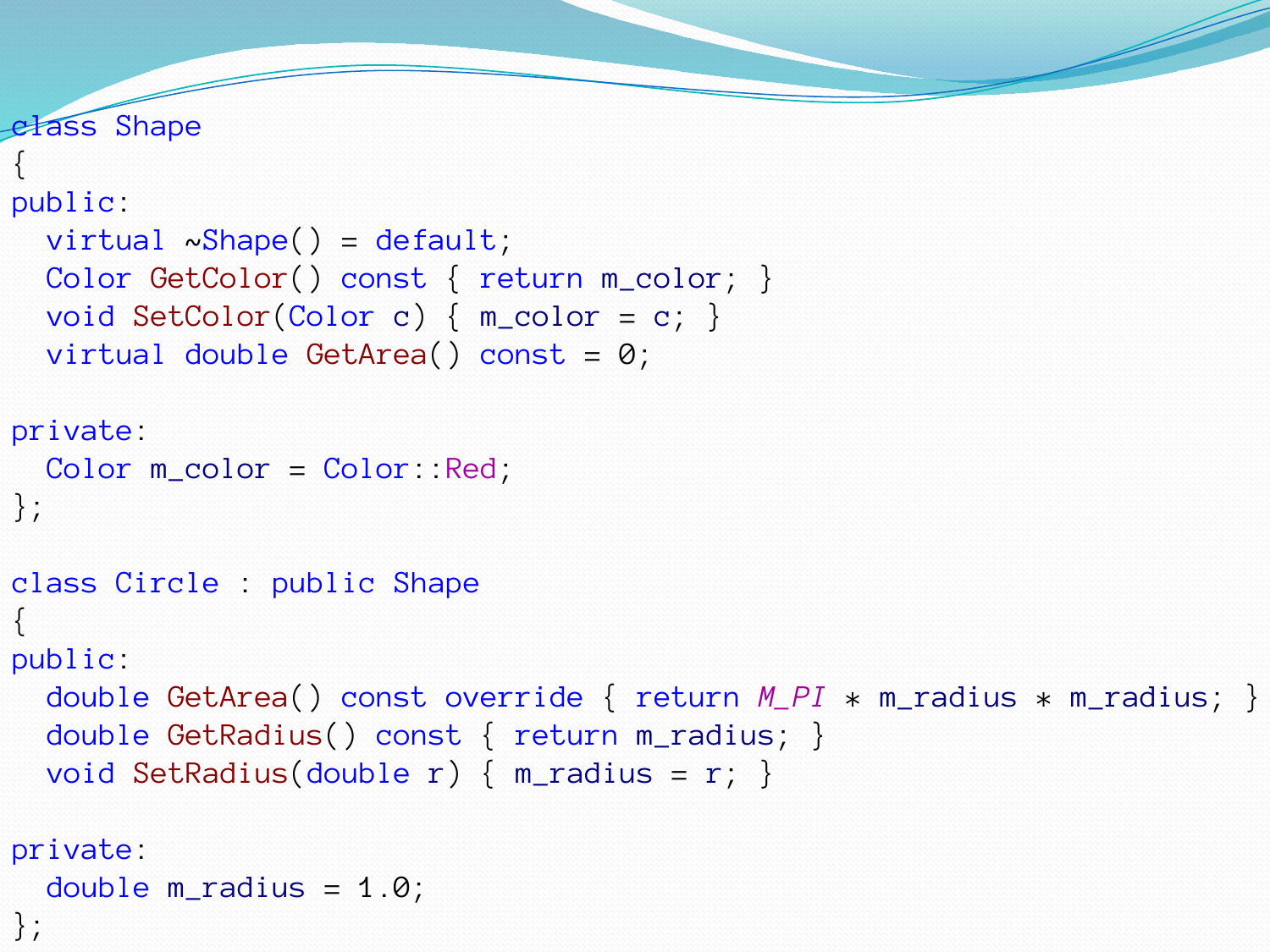

class Shape
{
public:
  virtual ~Shape() = default;
  Color GetColor() const { return m_color; }
  void SetColor(Color c) { m_color = c; }
  virtual double GetArea() const = 0;

private:
  Color m_color = Color::Red;
};

class Circle : public Shape
{
public:
  double GetArea() const override { return M_PI * m_radius * m_radius; }
  double GetRadius() const { return m_radius; }
  void SetRadius(double r) { m_radius = r; }

private:
  double m_radius = 1.0;
};